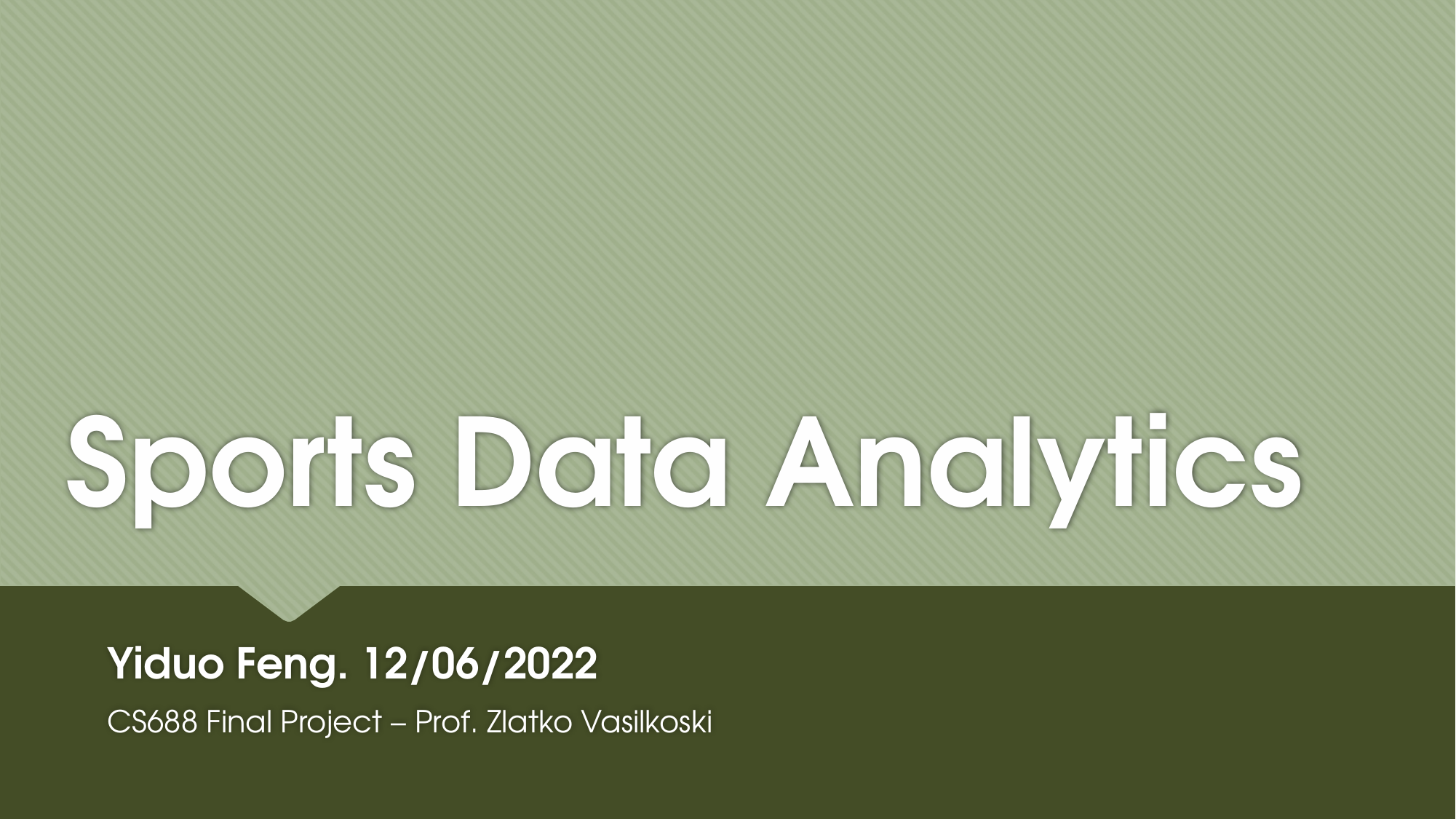

# Sports Data Analytics
Yiduo Feng. 12/06/2022
CS688 Final Project – Prof. Zlatko Vasilkoski